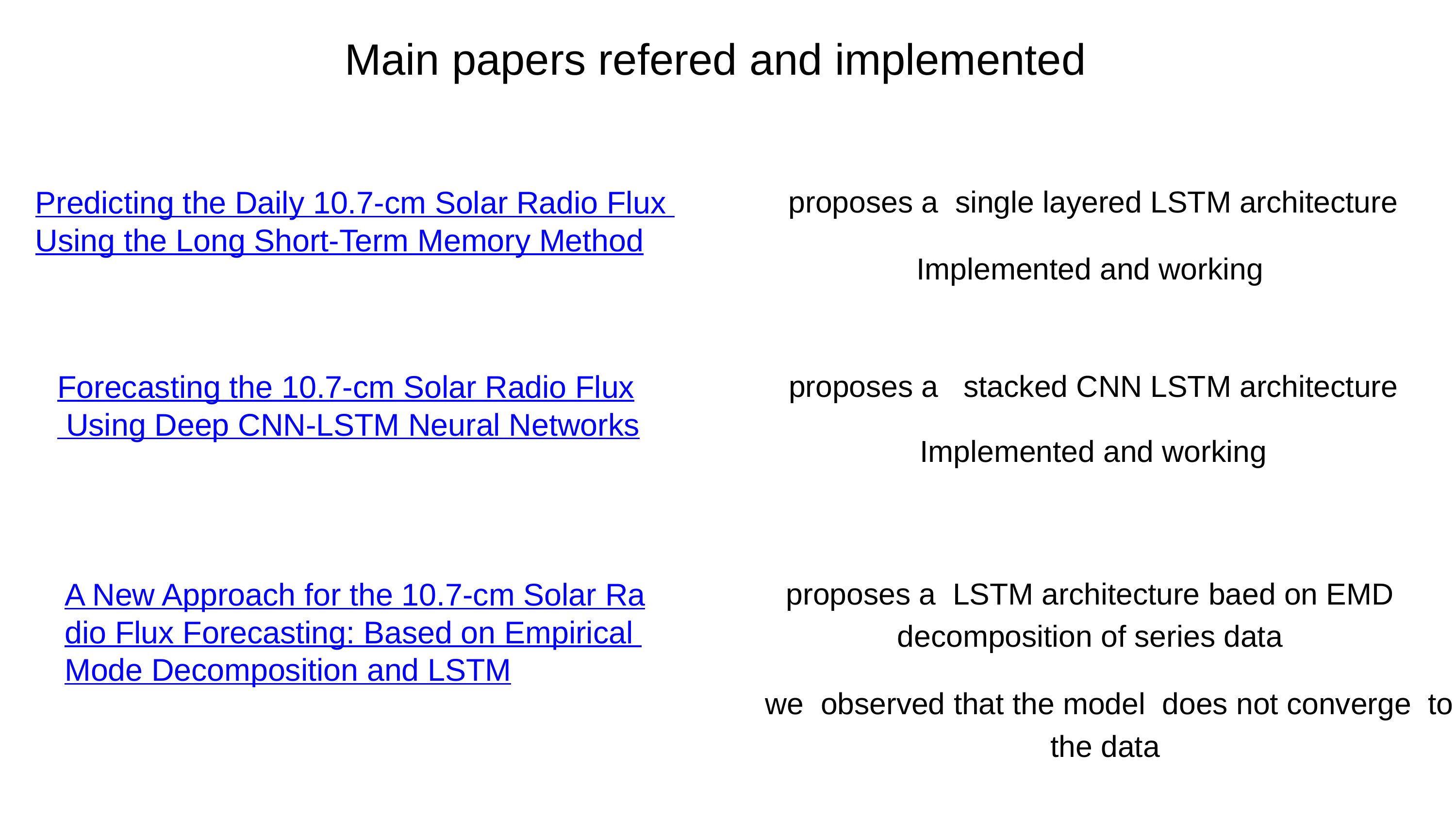

Main papers refered and implemented
Predicting the Daily 10.7-cm Solar Radio Flux Using the Long Short-Term Memory Method

proposes a  single layered LSTM architecture
Implemented and working
Forecasting the 10.7-cm Solar Radio Flux Using Deep CNN-LSTM Neural Networks

proposes a   stacked CNN LSTM architecture
Implemented and working
A New Approach for the 10.7-cm Solar Radio Flux Forecasting: Based on Empirical Mode Decomposition and LSTM

proposes a  LSTM architecture baed on EMD decomposition of series data
we  observed that the model  does not converge  to the data